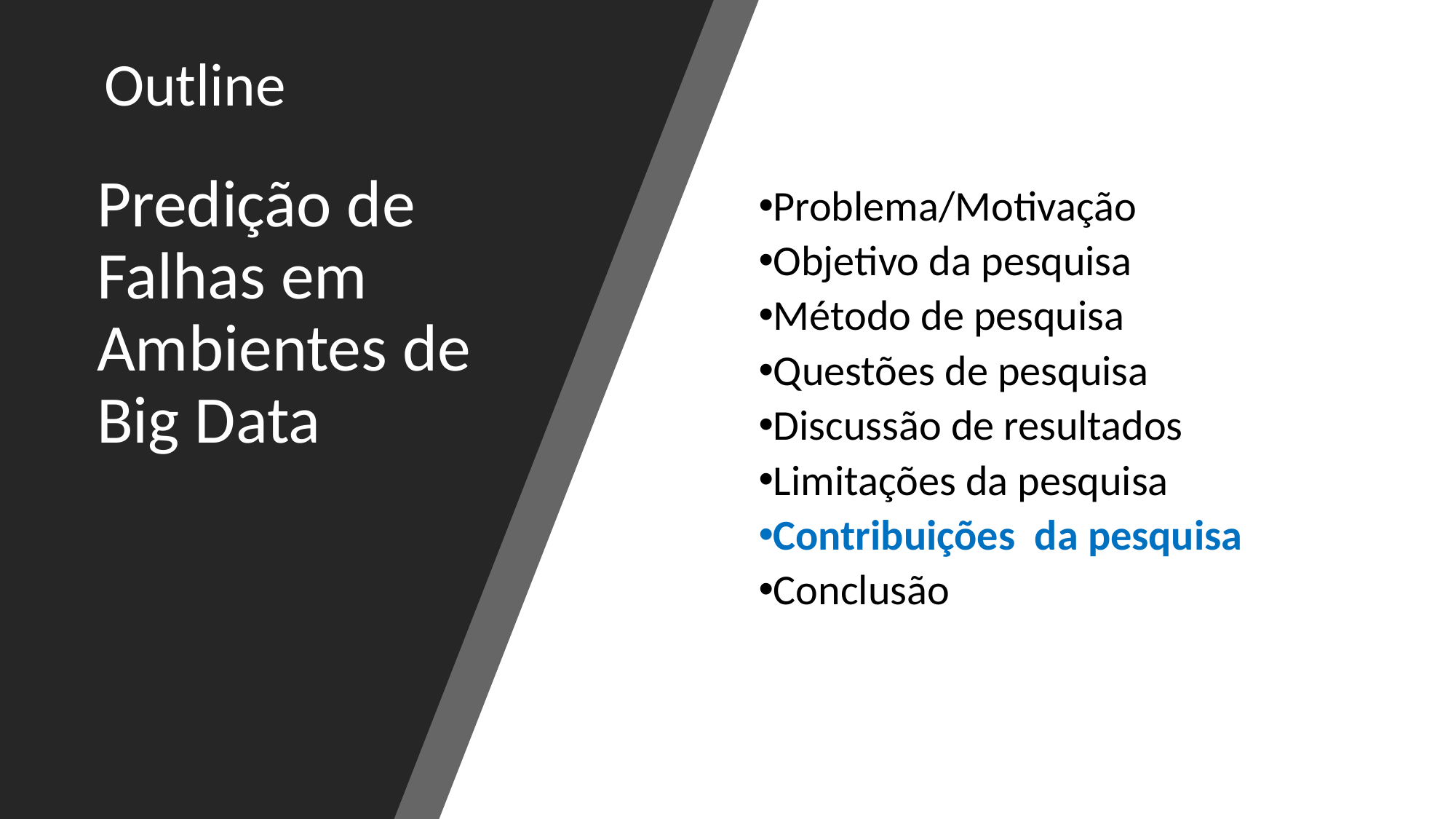

Outline
Predição de Falhas em Ambientes de Big Data
Problema/Motivação
Objetivo da pesquisa
Método de pesquisa
Questões de pesquisa
Discussão de resultados
Limitações da pesquisa
Contribuições  da pesquisa
Conclusão